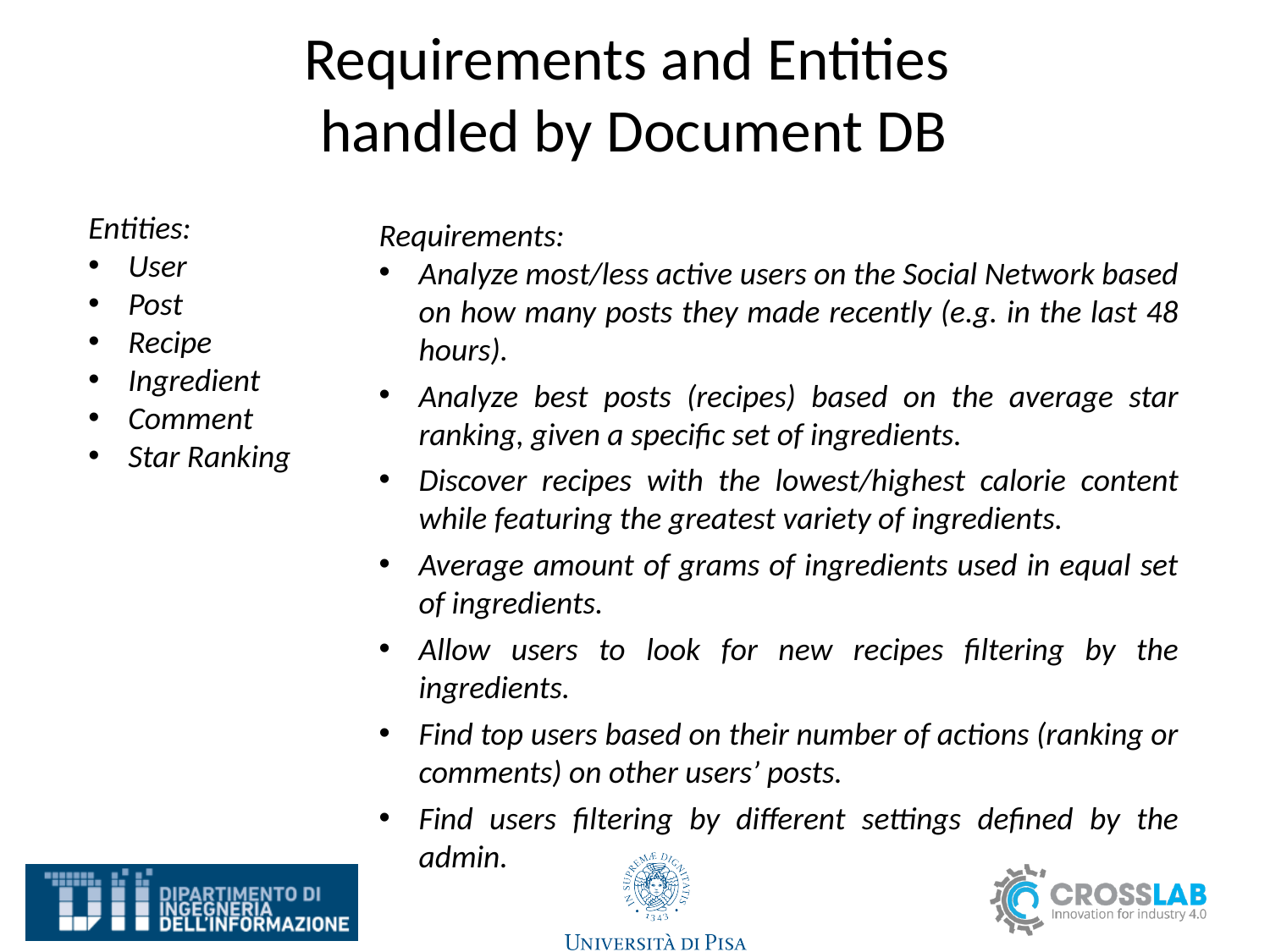

# Requirements and Entities handled by Document DB
Requirements:
Analyze most/less active users on the Social Network based on how many posts they made recently (e.g. in the last 48 hours).

Analyze best posts (recipes) based on the average star ranking, given a specific set of ingredients.

Discover recipes with the lowest/highest calorie content while featuring the greatest variety of ingredients.

Average amount of grams of ingredients used in equal set of ingredients.

Allow users to look for new recipes filtering by the ingredients.

Find top users based on their number of actions (ranking or comments) on other users’ posts.

Find users filtering by different settings defined by the admin.

Entities:
User
Post
Recipe
Ingredient
Comment
Star Ranking